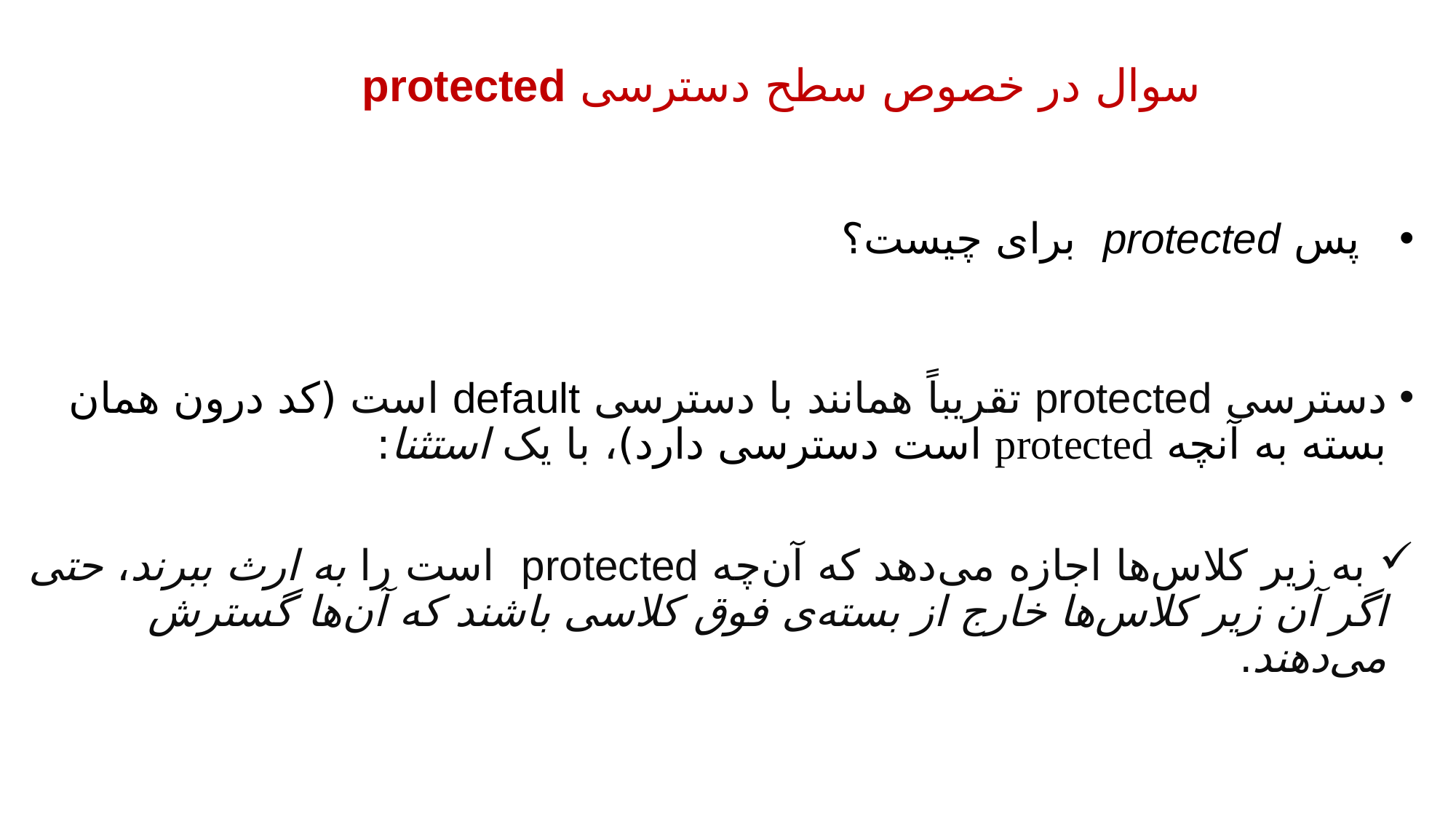

سوال در خصوص سطح دسترسی protected
# پس protected  برای چیست؟
دسترسی protected تقریباً همانند با دسترسی default است (کد درون همان بسته به آنچه protected است دسترسی دارد)، با یک استثنا:

 به زیر کلاس‌ها اجازه می‌دهد که آن‌چه protected  است را به ارث ببرند، حتی اگر آن زیر کلاس‌ها خارج از بسته‌ی فوق کلاسی باشند که آن‌ها گسترش می‌دهند.